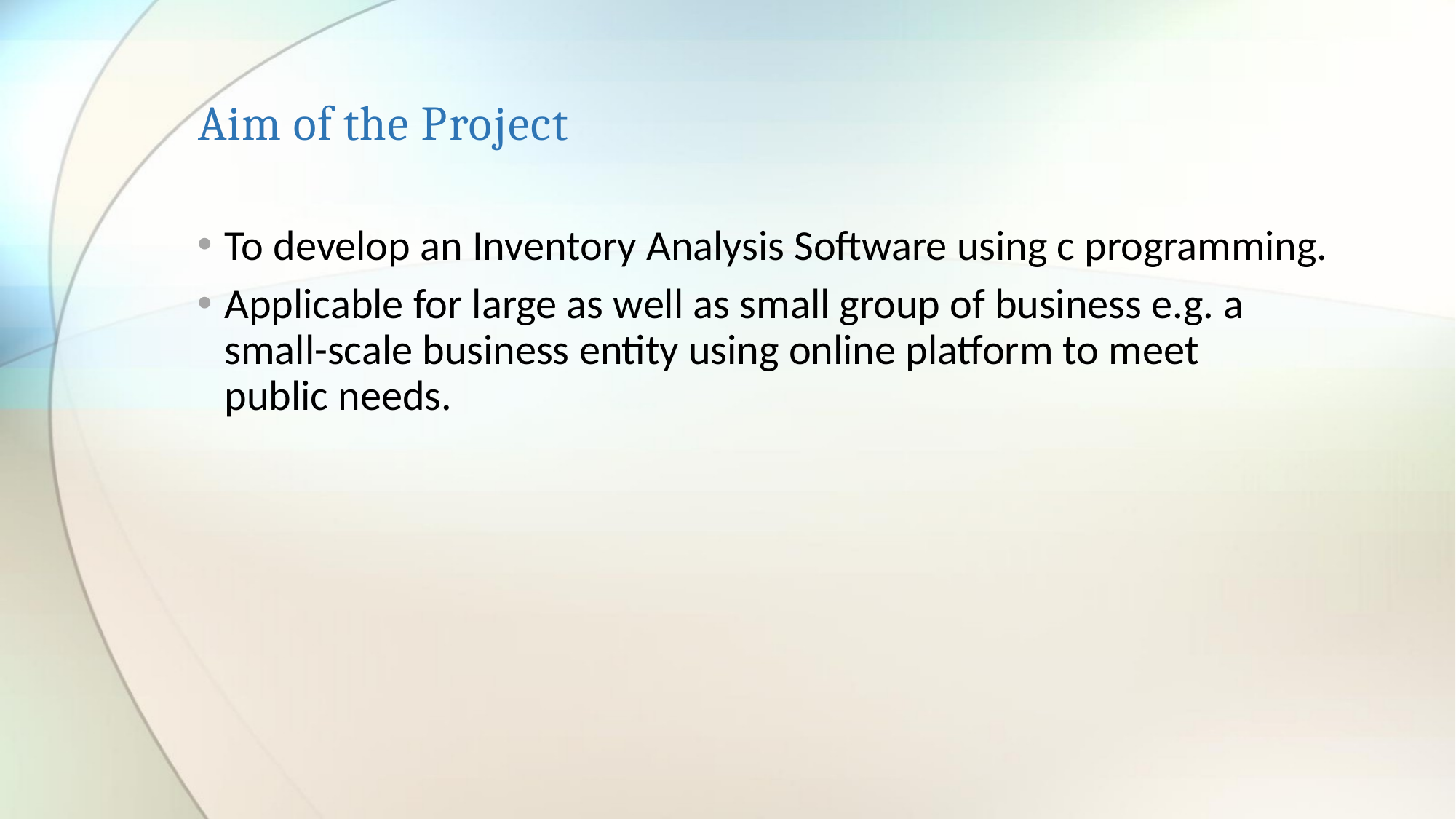

# Aim of the Project
To develop an Inventory Analysis Software using c programming.
Applicable for large as well as small group of business e.g. a small-scale business entity using online platform to meet public needs.